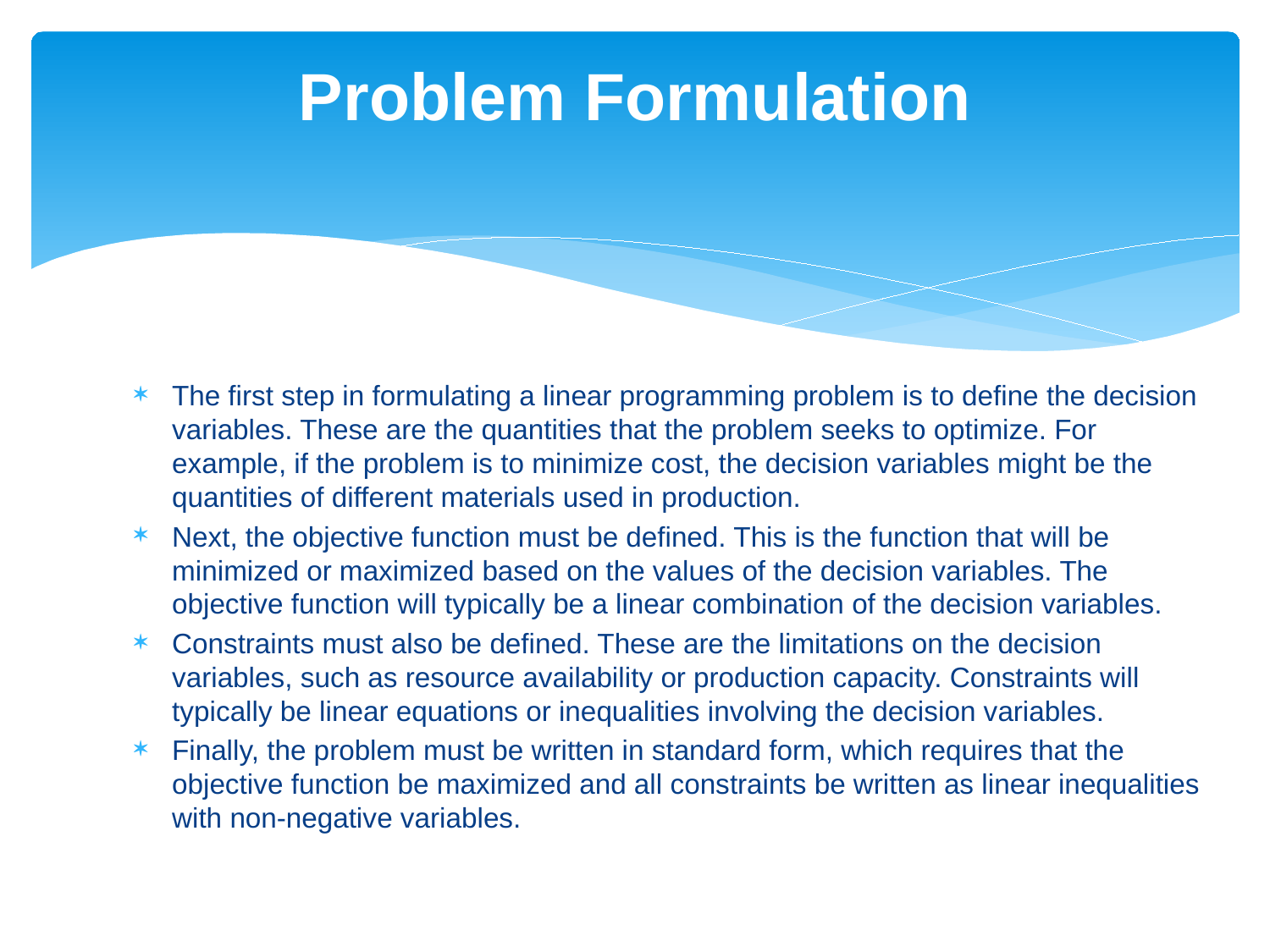

# Problem Formulation
The first step in formulating a linear programming problem is to define the decision variables. These are the quantities that the problem seeks to optimize. For example, if the problem is to minimize cost, the decision variables might be the quantities of different materials used in production.
Next, the objective function must be defined. This is the function that will be minimized or maximized based on the values of the decision variables. The objective function will typically be a linear combination of the decision variables.
Constraints must also be defined. These are the limitations on the decision variables, such as resource availability or production capacity. Constraints will typically be linear equations or inequalities involving the decision variables.
Finally, the problem must be written in standard form, which requires that the objective function be maximized and all constraints be written as linear inequalities with non-negative variables.